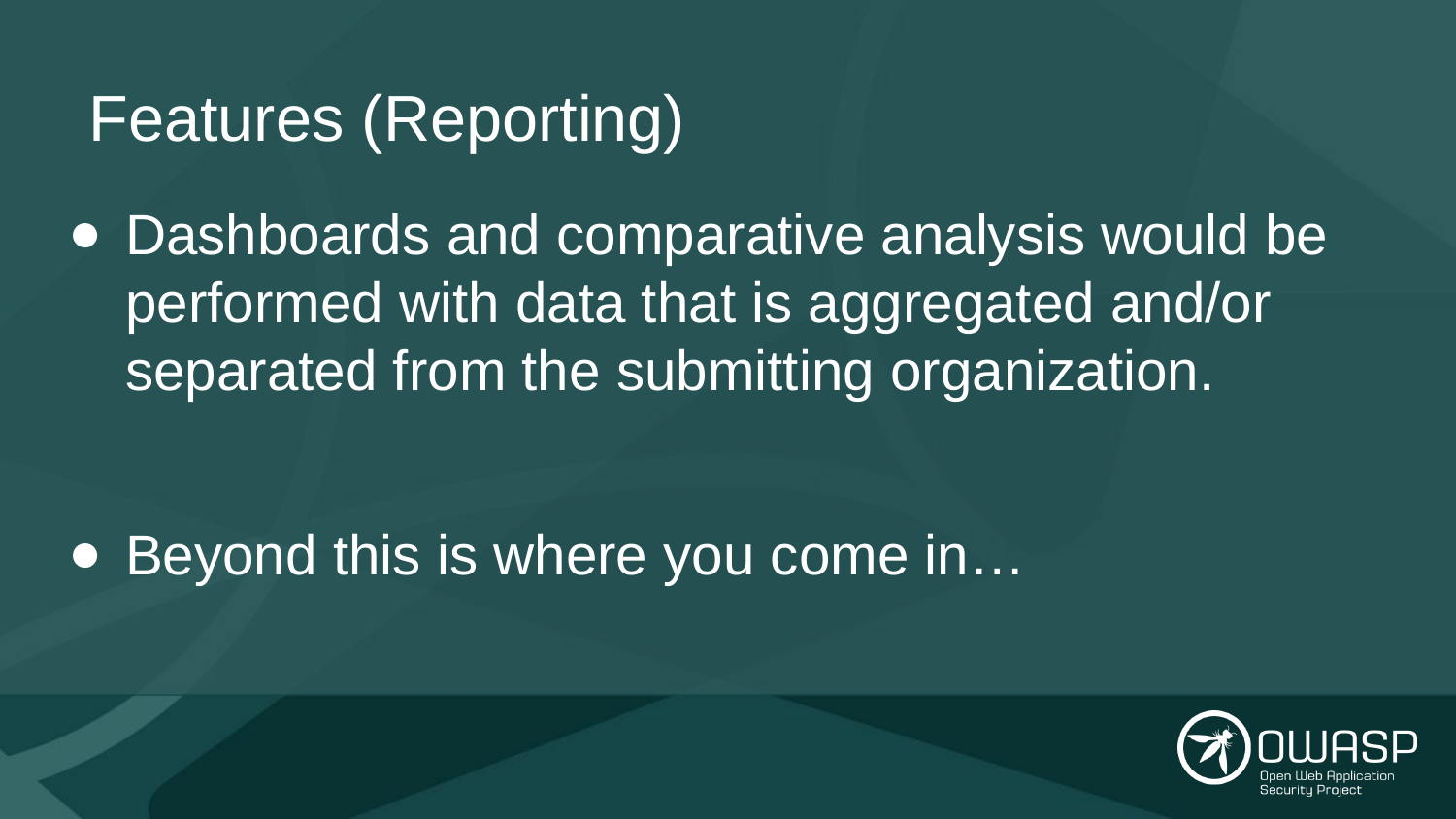

# Features (Reporting)
Dashboards and comparative analysis would be performed with data that is aggregated and/or separated from the submitting organization.

Beyond this is where you come in…